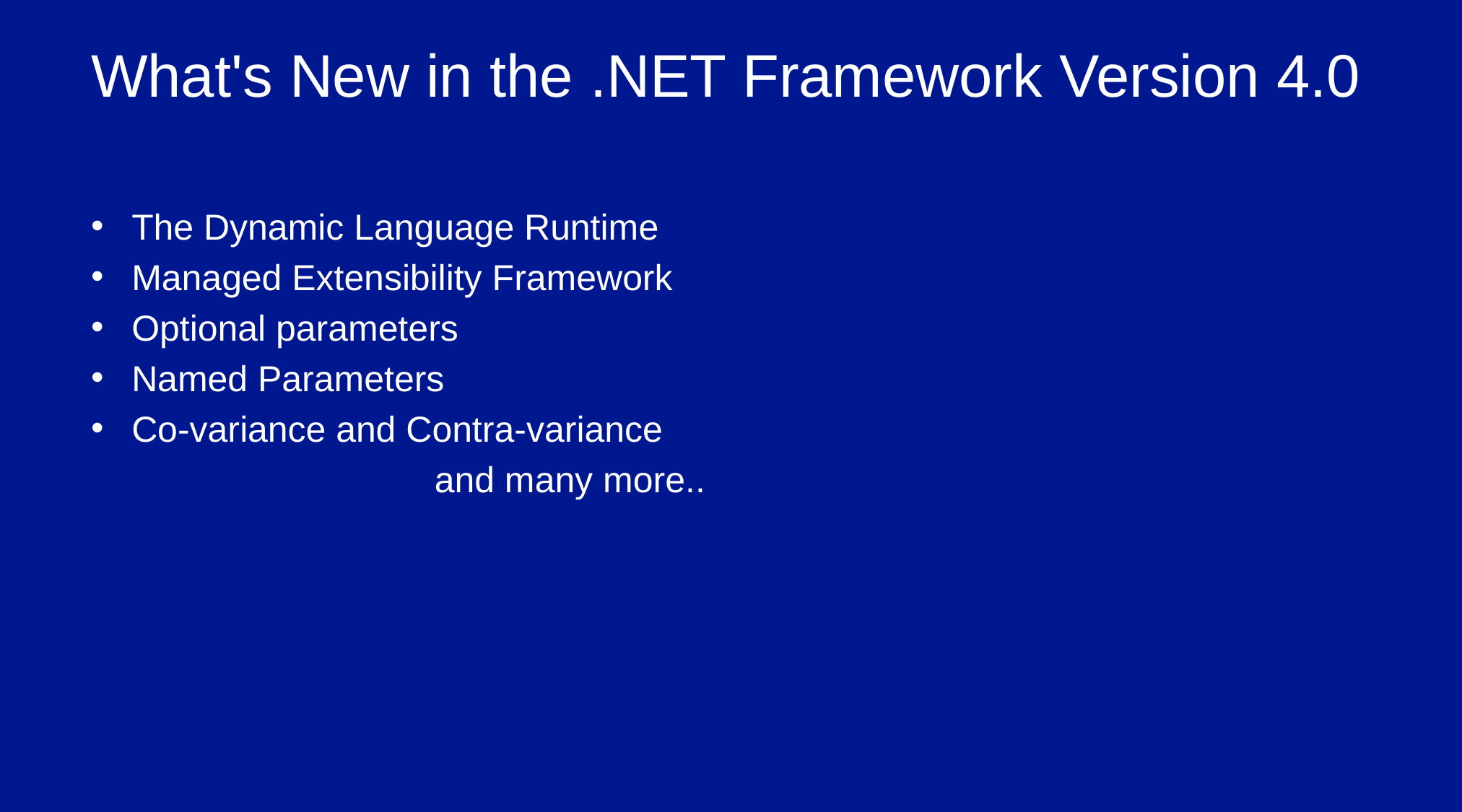

# What's New in the .NET Framework Version 4.0
The Dynamic Language Runtime
Managed Extensibility Framework
Optional parameters
Named Parameters
Co-variance and Contra-variance
                                  and many more..